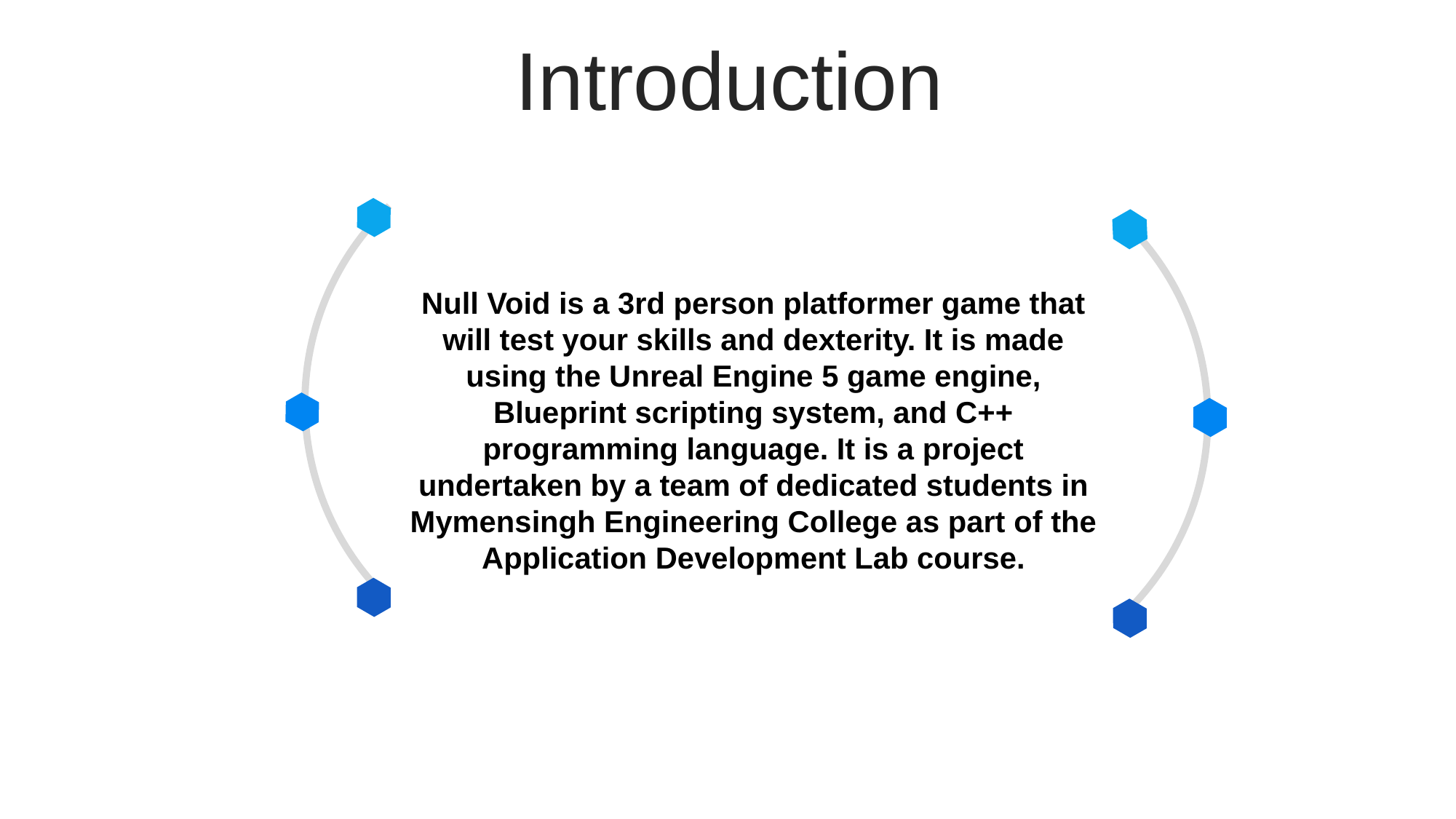

Introduction

Null Void is a 3rd person platformer game that will test your skills and dexterity. It is made using the Unreal Engine 5 game engine, Blueprint scripting system, and C++ programming language. It is a project undertaken by a team of dedicated students in Mymensingh Engineering College as part of the Application Development Lab course.